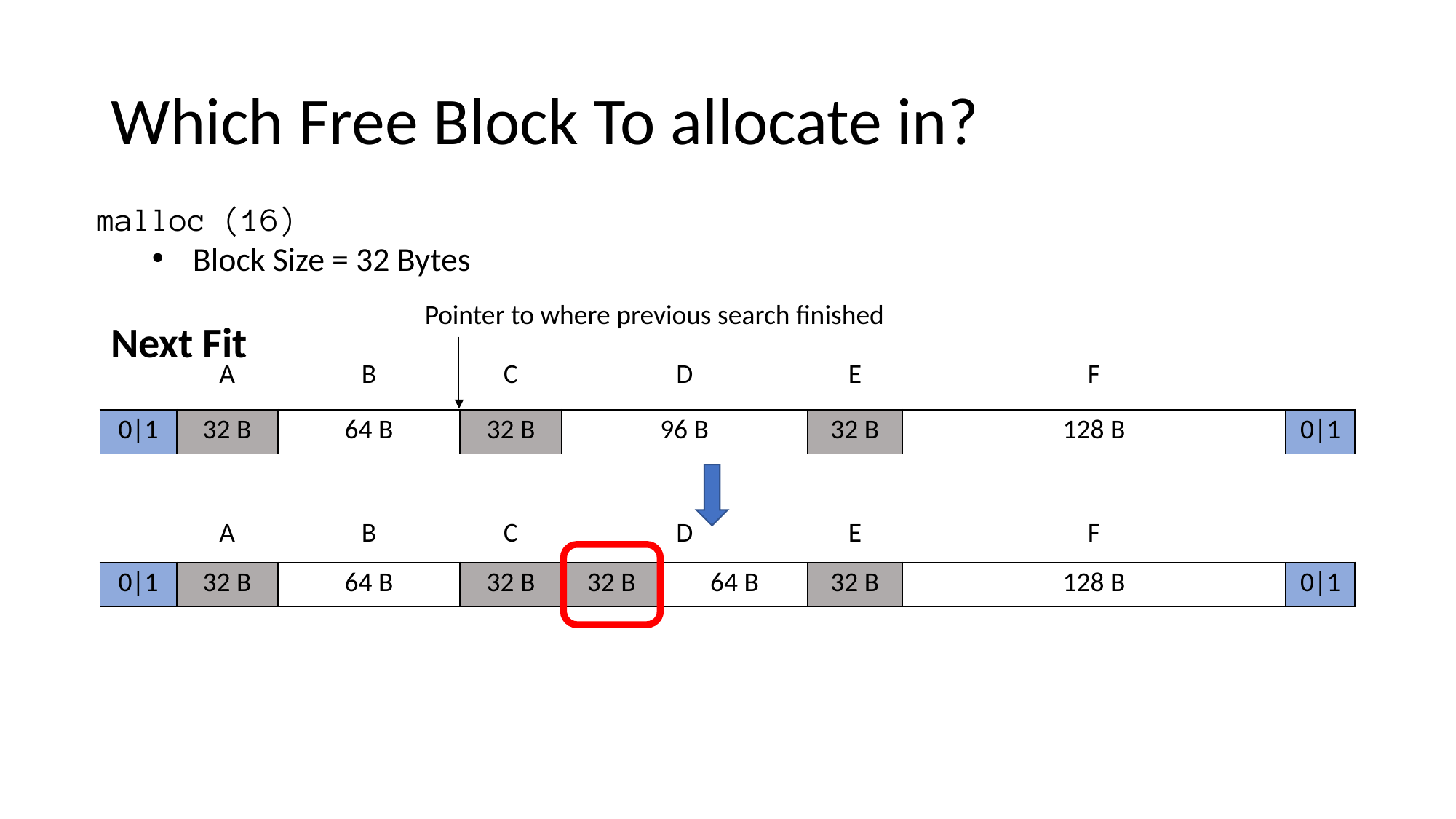

# Which Free Block To allocate in?
malloc (16)
Block Size = 32 Bytes
Pointer to where previous search finished
Next Fit
|  | A | B | C | D | E | F |  |
| --- | --- | --- | --- | --- | --- | --- | --- |
| 0|1 | 32 B | 64 B | 32 B | 96 B | 32 B | 128 B | 0|1 |
| --- | --- | --- | --- | --- | --- | --- | --- |

|  | A | B | C | D | E | F |  |
| --- | --- | --- | --- | --- | --- | --- | --- |

| 0|1 | 32 B | 64 B | 32 B | 32 B | 64 B | 32 B | 128 B | 0|1 |
| --- | --- | --- | --- | --- | --- | --- | --- | --- |